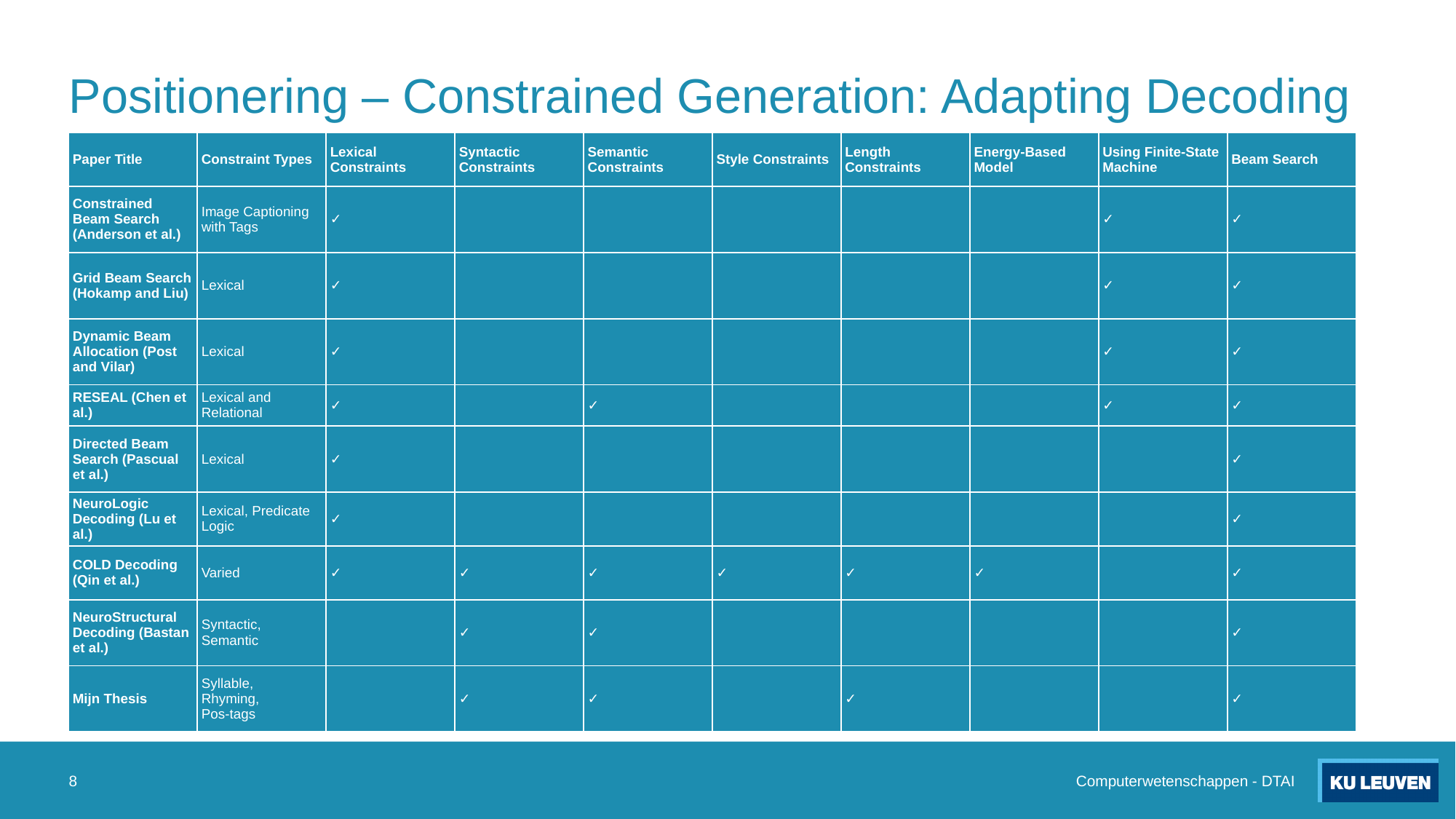

# Positionering – Constrained Generation: Adapting Decoding
| Paper Title | Constraint Types | Lexical Constraints | Syntactic Constraints | Semantic Constraints | Style Constraints | Length Constraints | Energy-Based Model | Using Finite-State Machine | Beam Search |
| --- | --- | --- | --- | --- | --- | --- | --- | --- | --- |
| Constrained Beam Search (Anderson et al.) | Image Captioning with Tags | ✓ |  |  |  |  |  | ✓ | ✓ |
| Grid Beam Search (Hokamp and Liu) | Lexical | ✓ |  |  |  |  |  | ✓ | ✓ |
| Dynamic Beam Allocation (Post and Vilar) | Lexical | ✓ |  |  |  |  |  | ✓ | ✓ |
| RESEAL (Chen et al.) | Lexical and Relational | ✓ |  | ✓ |  |  |  | ✓ | ✓ |
| Directed Beam Search (Pascual et al.) | Lexical | ✓ |  |  |  |  |  |  | ✓ |
| NeuroLogic Decoding (Lu et al.) | Lexical, Predicate Logic | ✓ |  |  |  |  |  |  | ✓ |
| COLD Decoding (Qin et al.) | Varied | ✓ | ✓ | ✓ | ✓ | ✓ | ✓ |  | ✓ |
| NeuroStructural Decoding (Bastan et al.) | Syntactic, Semantic |  | ✓ | ✓ |  |  |  |  | ✓ |
| Mijn Thesis | Syllable, Rhyming, Pos-tags |  | ✓ | ✓ |  | ✓ |  |  | ✓ |
8
Computerwetenschappen - DTAI